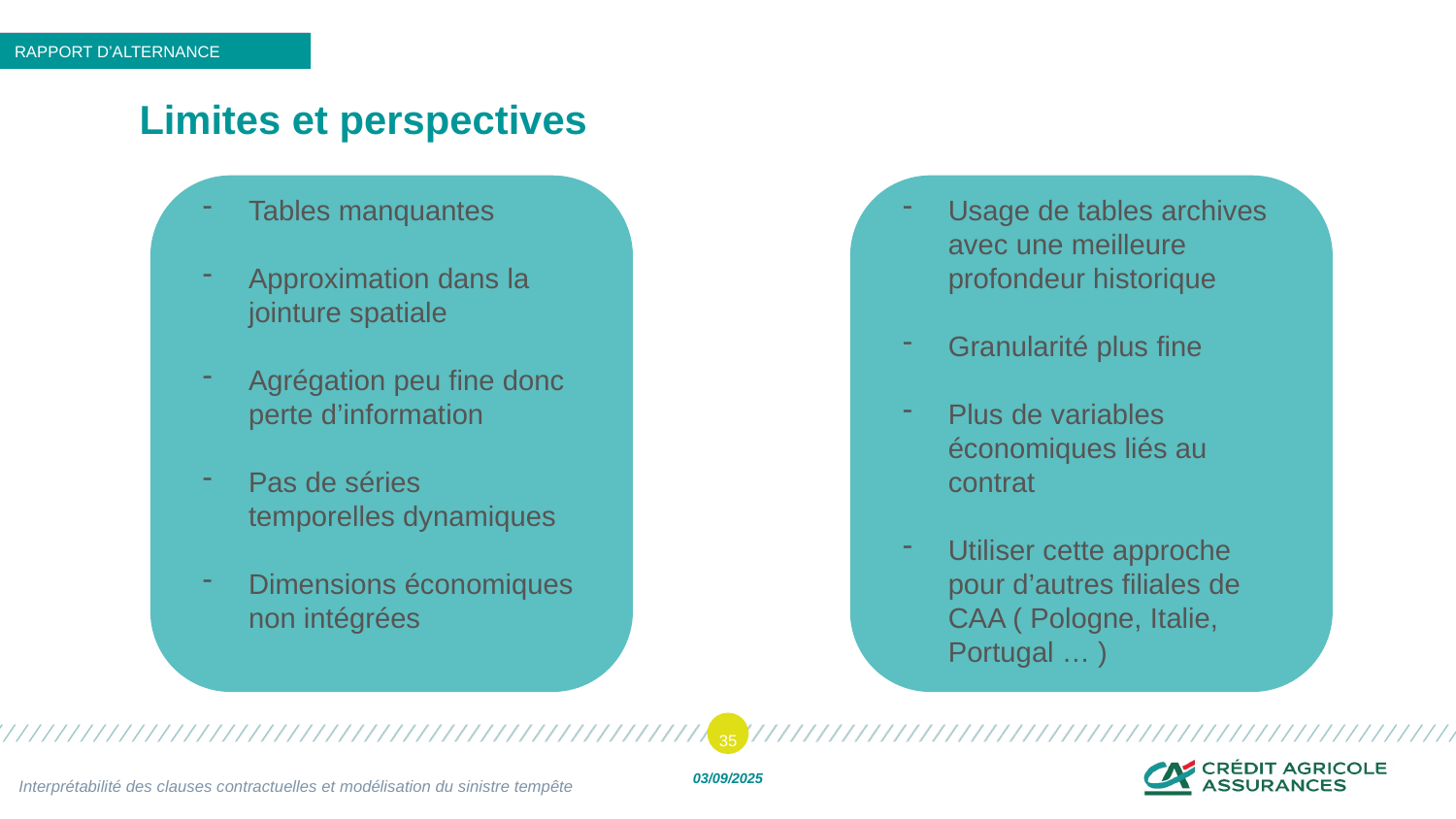

RAPPORT D’ALTERNANCE
# Limites et perspectives

Tables manquantes

Approximation dans la jointure spatiale

Agrégation peu fine donc perte d’information

Pas de séries temporelles dynamiques

Dimensions économiques non intégrées
Usage de tables archives avec une meilleure profondeur historique

Granularité plus fine

Plus de variables économiques liés au contrat

Utiliser cette approche pour d’autres filiales de CAA ( Pologne, Italie, Portugal … )
35
Interprétabilité des clauses contractuelles et modélisation du sinistre tempête